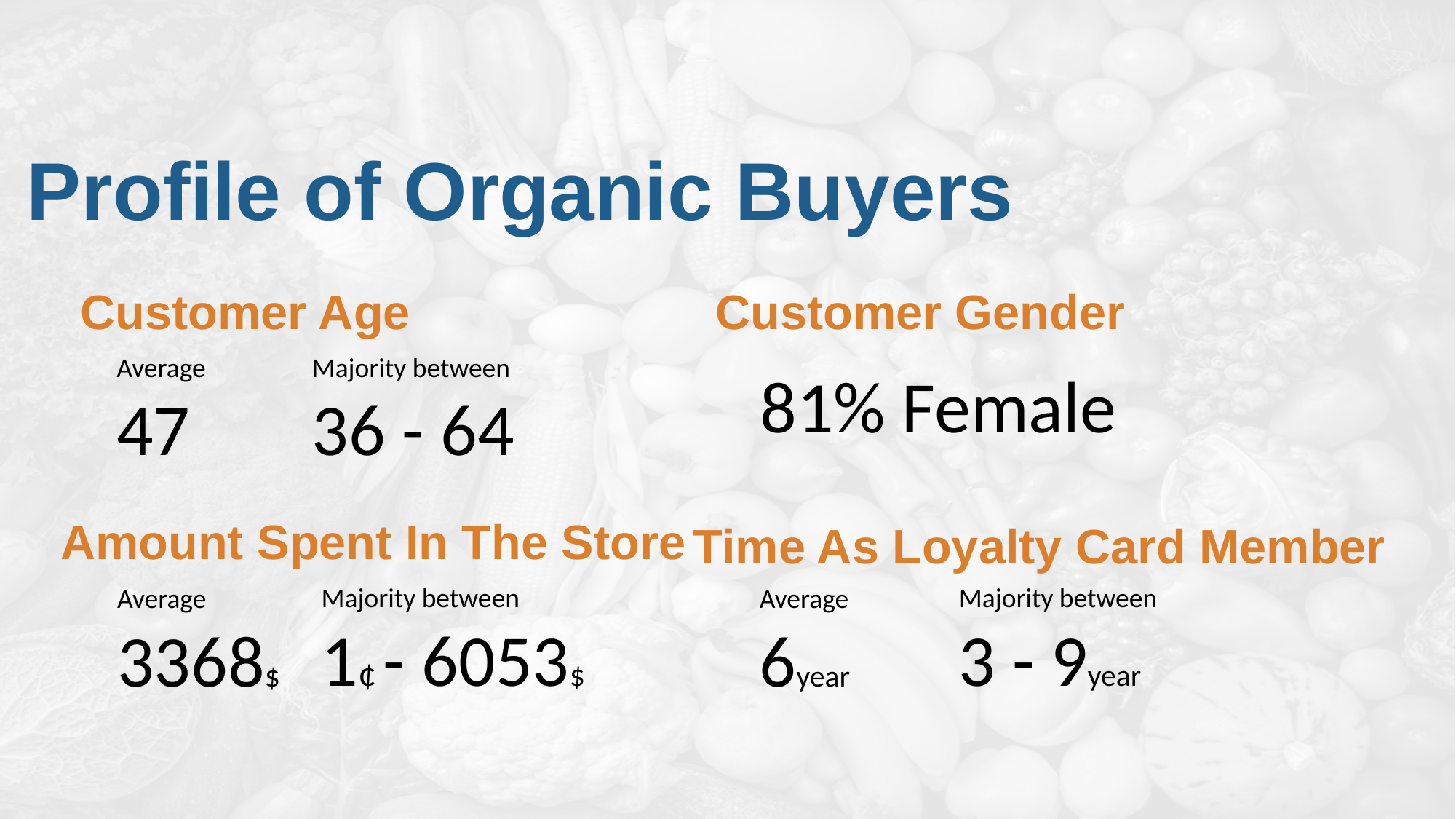

Profile of Organic Buyers
Customer Age
Customer Gender
Average
47
Majority between
36 - 64
81% Female
Amount Spent In The Store
Time As Loyalty Card Member
Majority between
1¢ - 6053$
Majority between
3 - 9year
Average
3368$
Average
6year